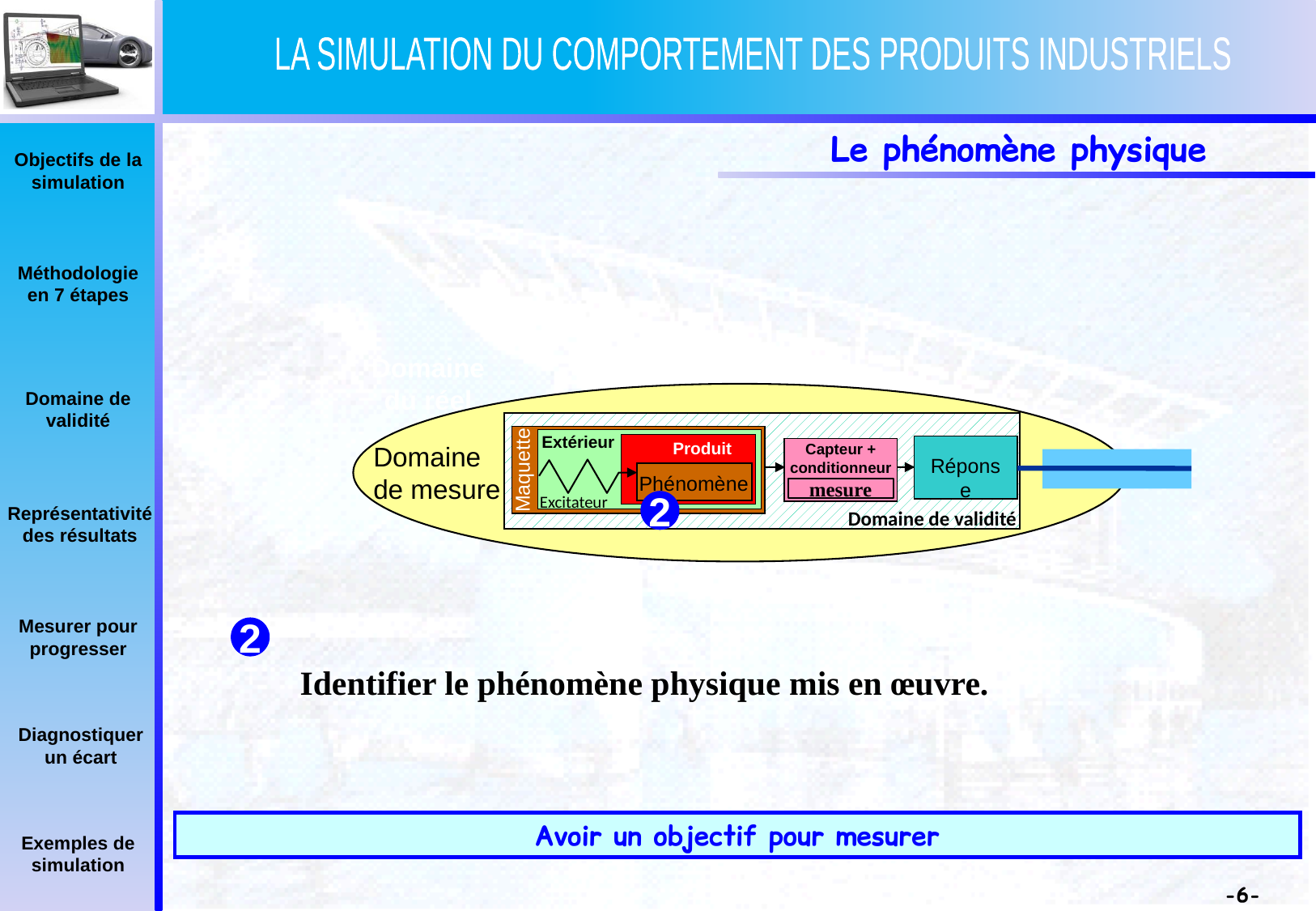

Le phénomène physique
Domaine du réel

Domaine de mesure

Domaine de validité
Extérieur

Produit

Capteur + conditionneur

Réponse

Maquette

Phénomène

mesure
Excitateur
2
2
Identifier le phénomène physique mis en œuvre.
Avoir un objectif pour mesurer